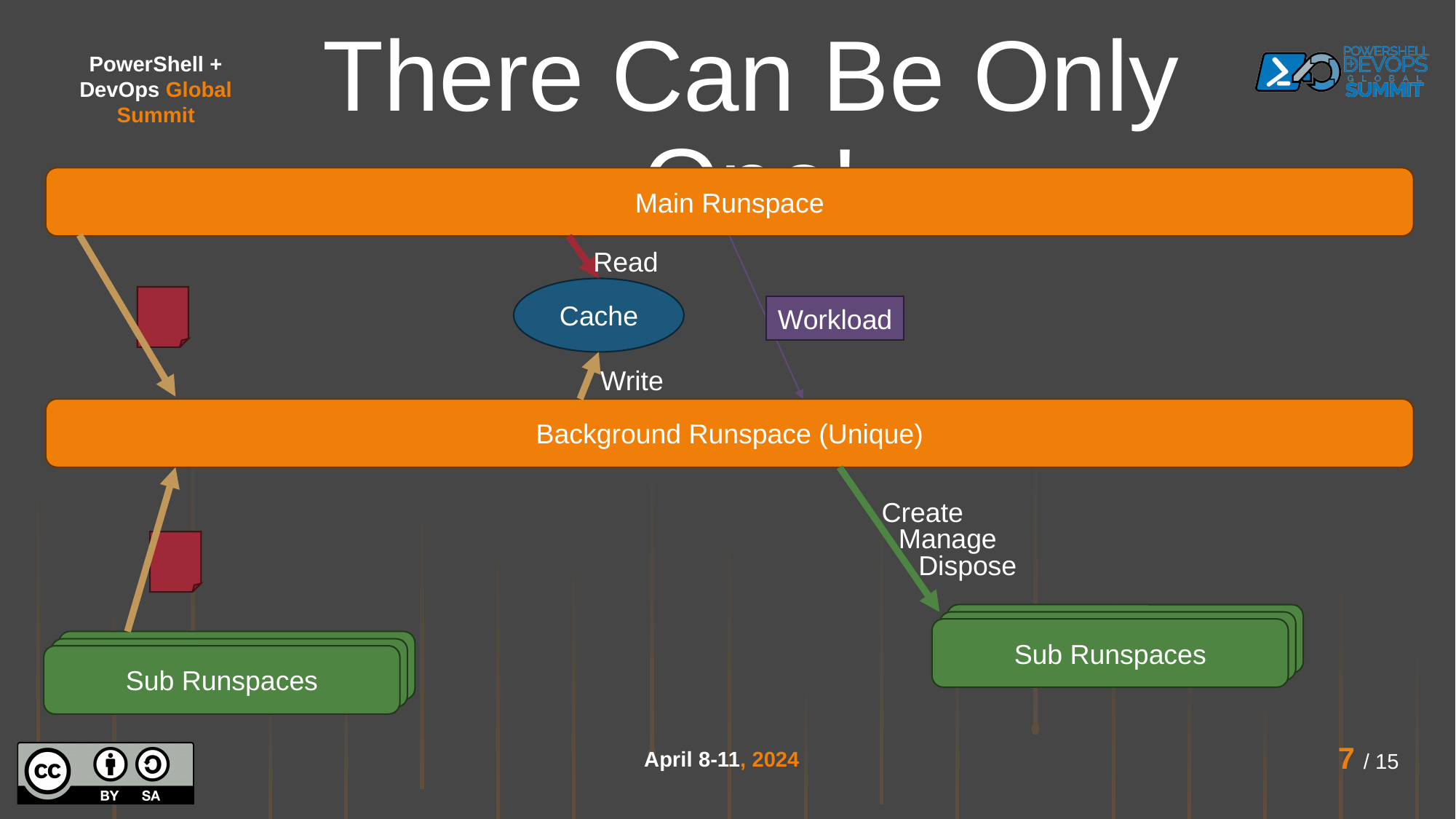

# There Can Be Only One!
Main Runspace
Read
Cache

Workload
Write
Background Runspace (Unique)
Create
Manage

Dispose

Sub Runspaces

Sub Runspaces